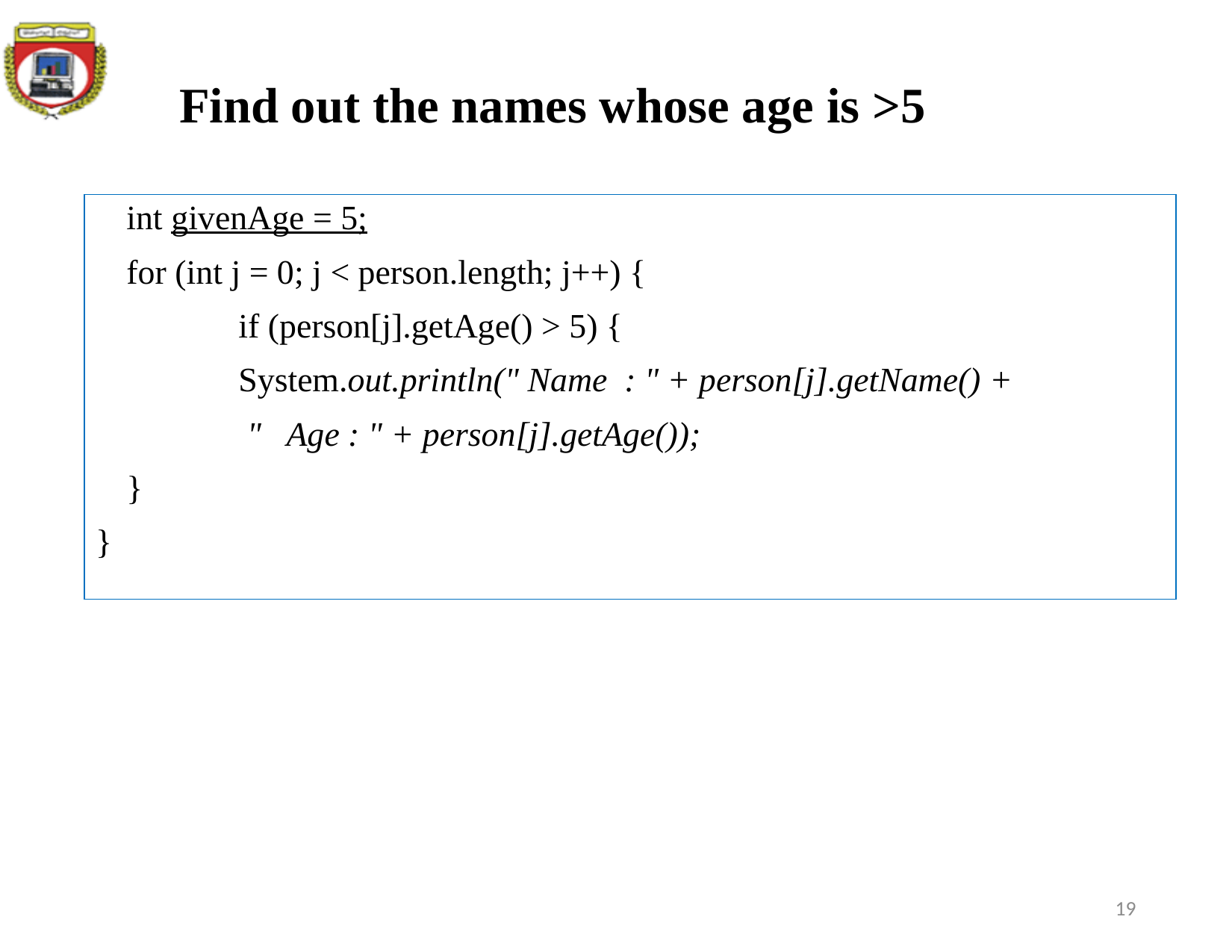

# Find out the names whose age is >5
 	int givenAge = 5;
	for (int j = 0; j < person.length; j++) {
		if (person[j].getAge() > 5) {
		System.out.println(" Name  : " + person[j].getName() +
		 "   Age : " + person[j].getAge());
	}
}
19